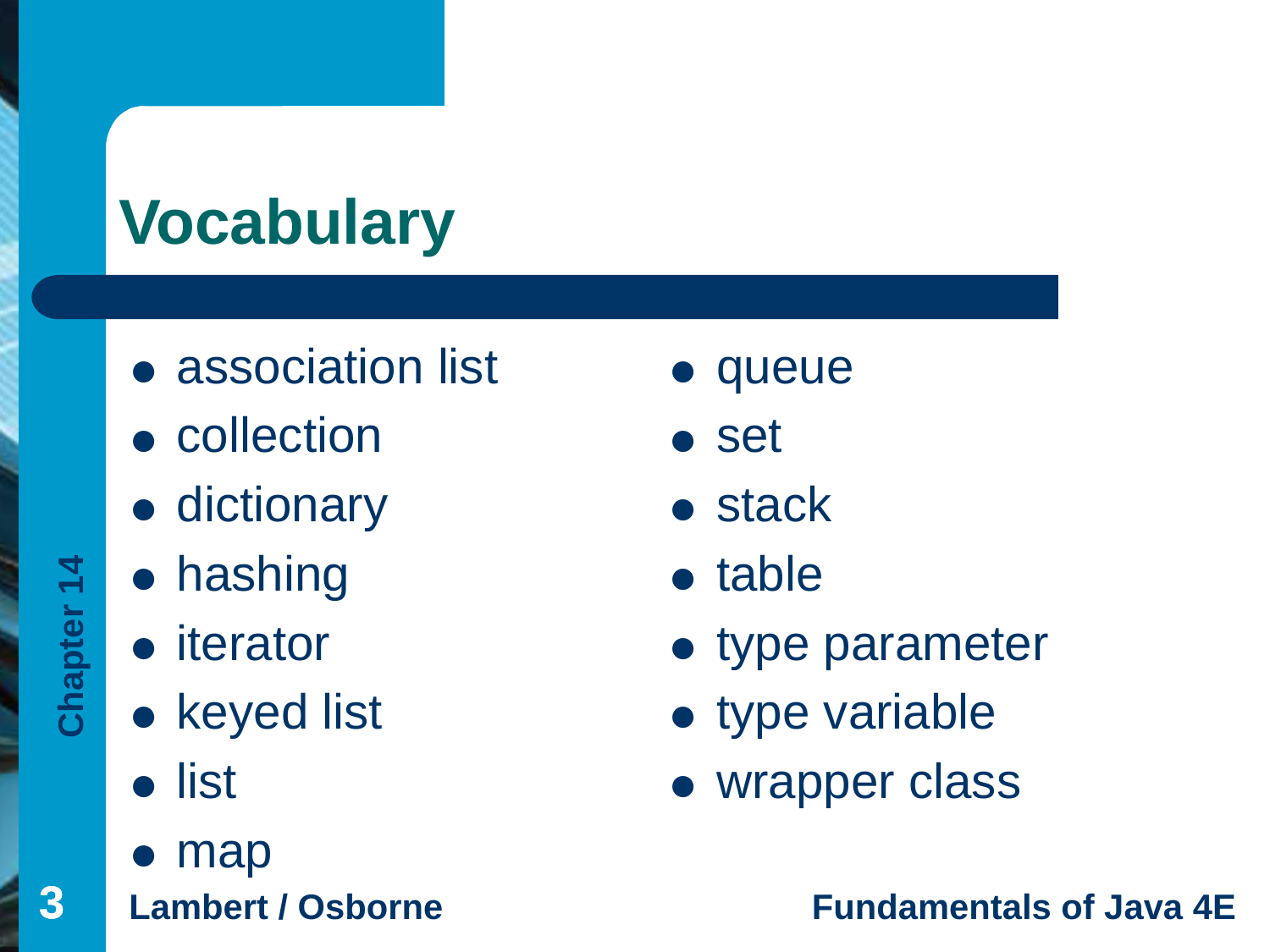

# Vocabulary
association list
collection
dictionary
hashing
iterator
keyed list
list
map
queue
set
stack
table
type parameter
type variable
wrapper class
3
3
3